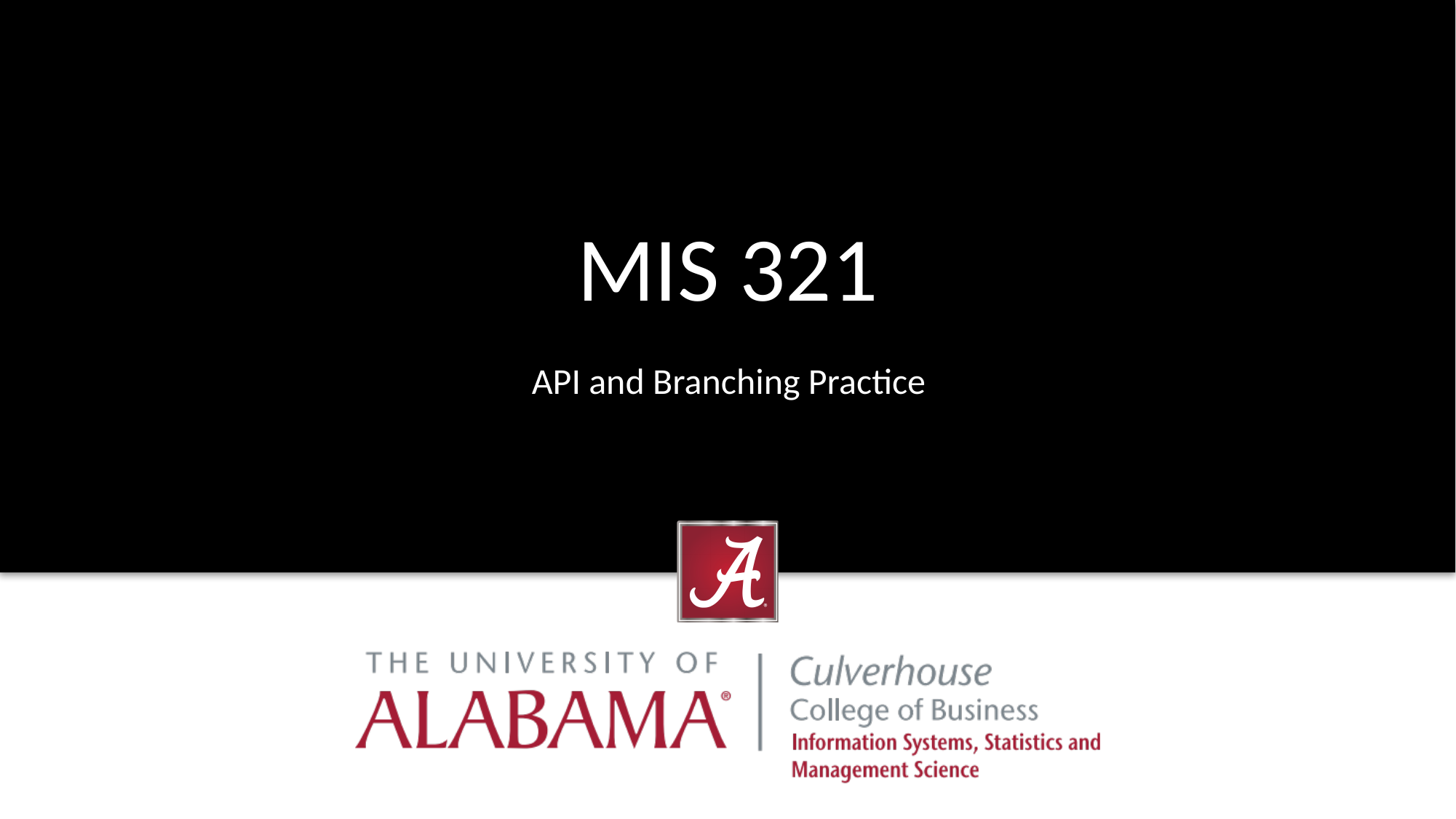

# MIS 321
API and Branching Practice